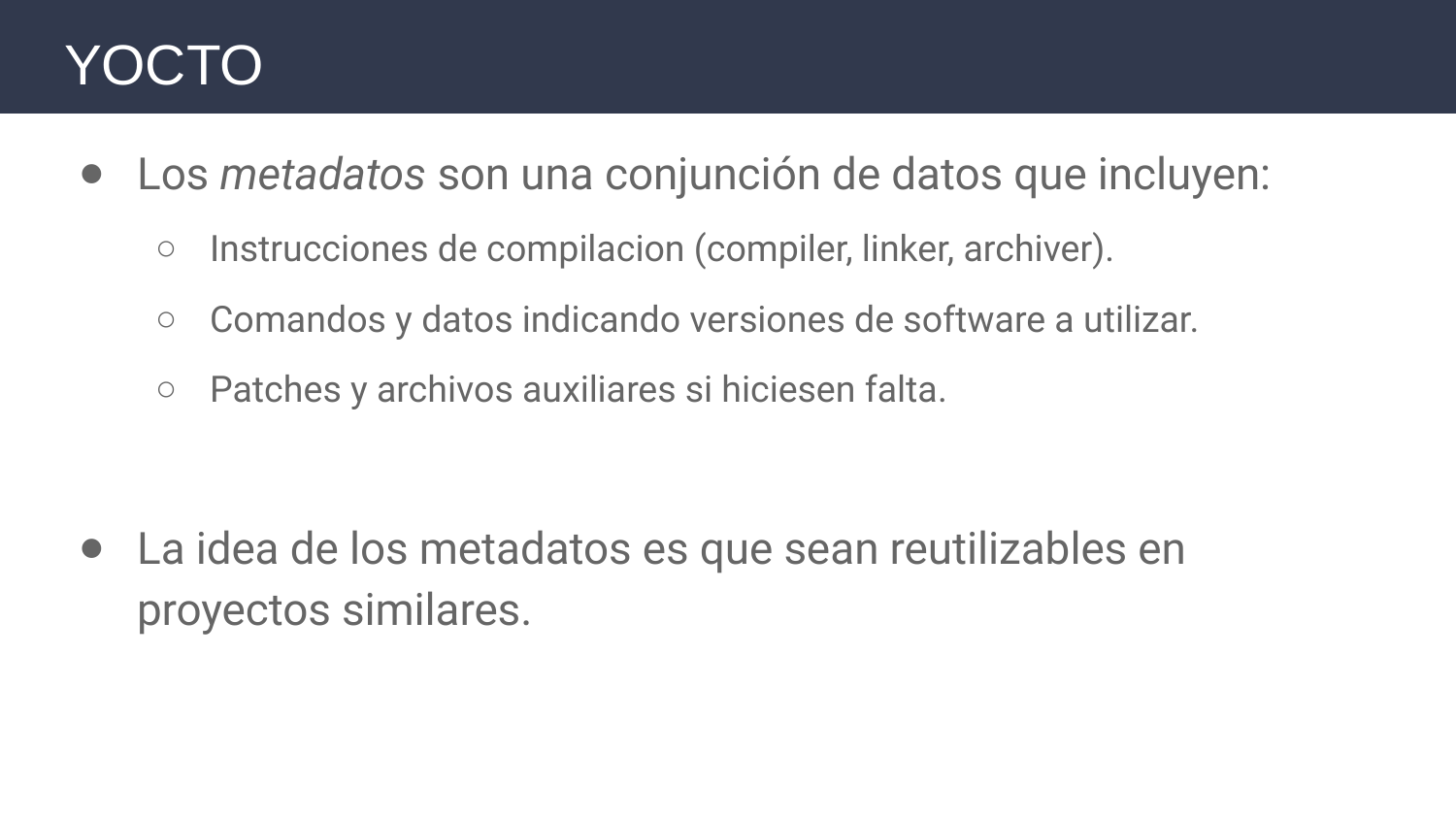

# YOCTO

Los metadatos son una conjunción de datos que incluyen:
Instrucciones de compilacion (compiler, linker, archiver).
Comandos y datos indicando versiones de software a utilizar.
Patches y archivos auxiliares si hiciesen falta.

La idea de los metadatos es que sean reutilizables en proyectos similares.